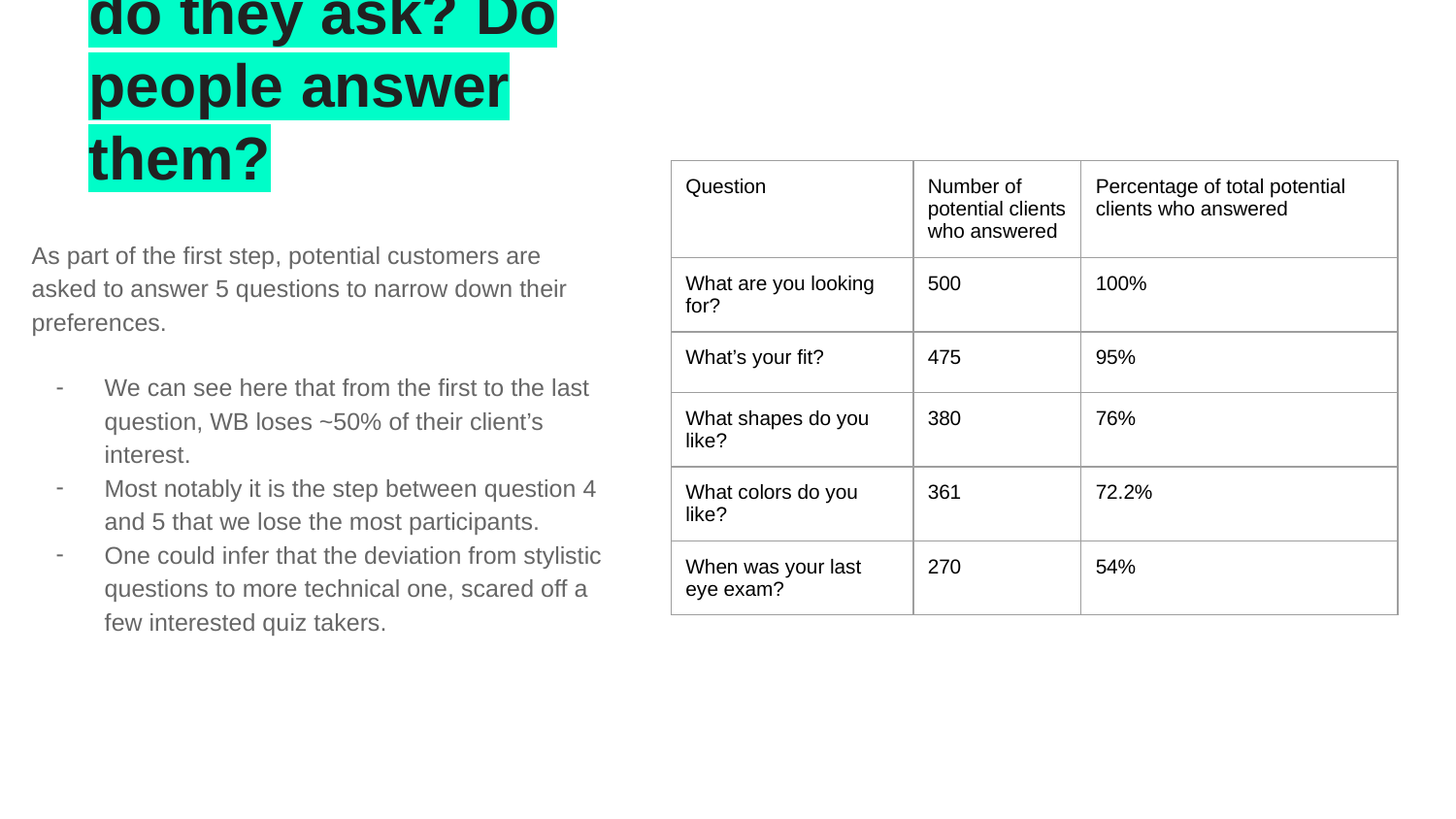

# What questions do they ask? Do people answer them?
| Question | Number of potential clients who answered | Percentage of total potential clients who answered |
| --- | --- | --- |
| What are you looking for? | 500 | 100% |
| What’s your fit? | 475 | 95% |
| What shapes do you like? | 380 | 76% |
| What colors do you like? | 361 | 72.2% |
| When was your last eye exam? | 270 | 54% |
As part of the first step, potential customers are asked to answer 5 questions to narrow down their preferences.
We can see here that from the first to the last question, WB loses ~50% of their client’s interest.
Most notably it is the step between question 4 and 5 that we lose the most participants.
One could infer that the deviation from stylistic questions to more technical one, scared off a few interested quiz takers.